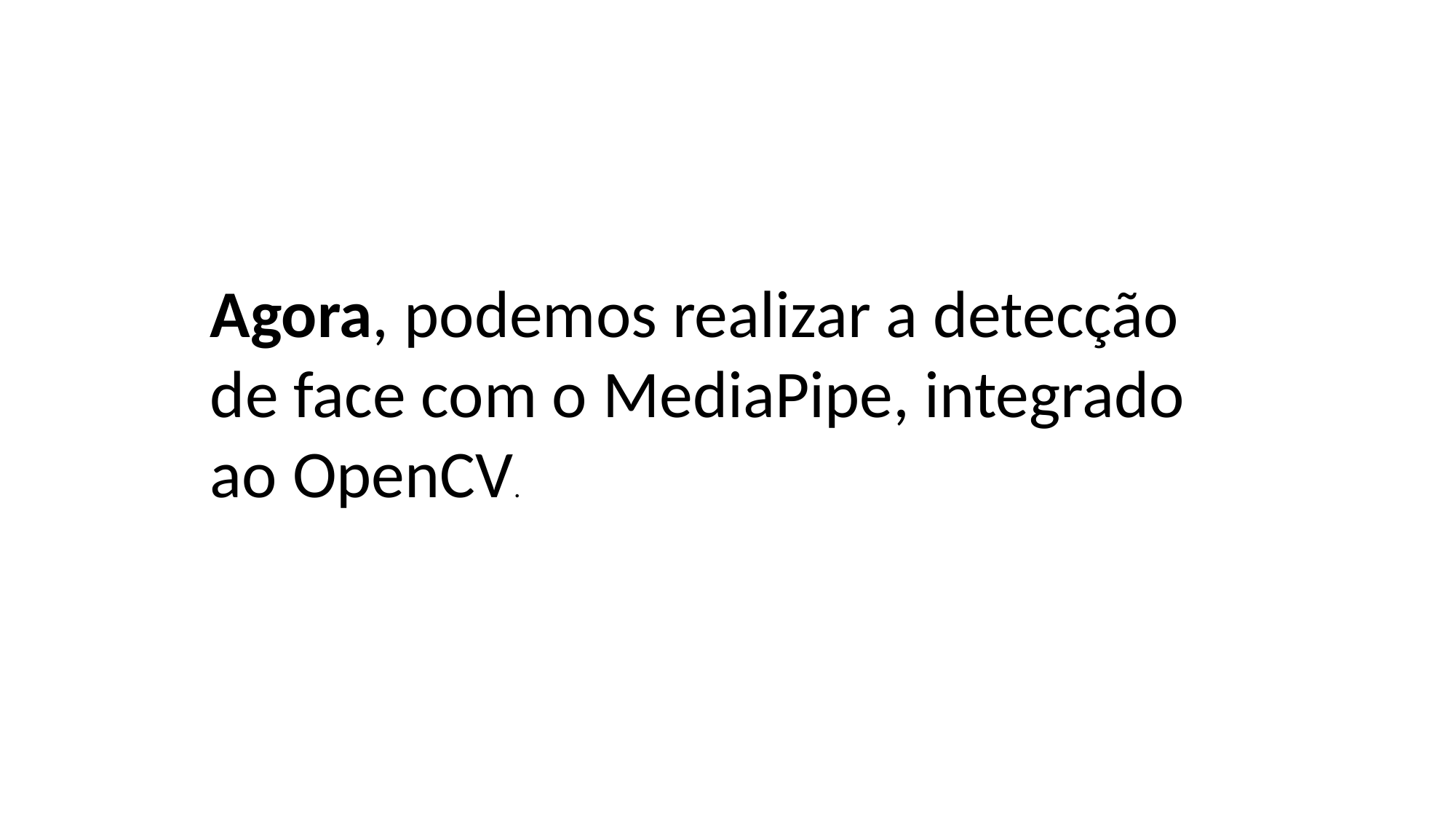

Agora, podemos realizar a detecção de face com o MediaPipe, integrado ao OpenCV.